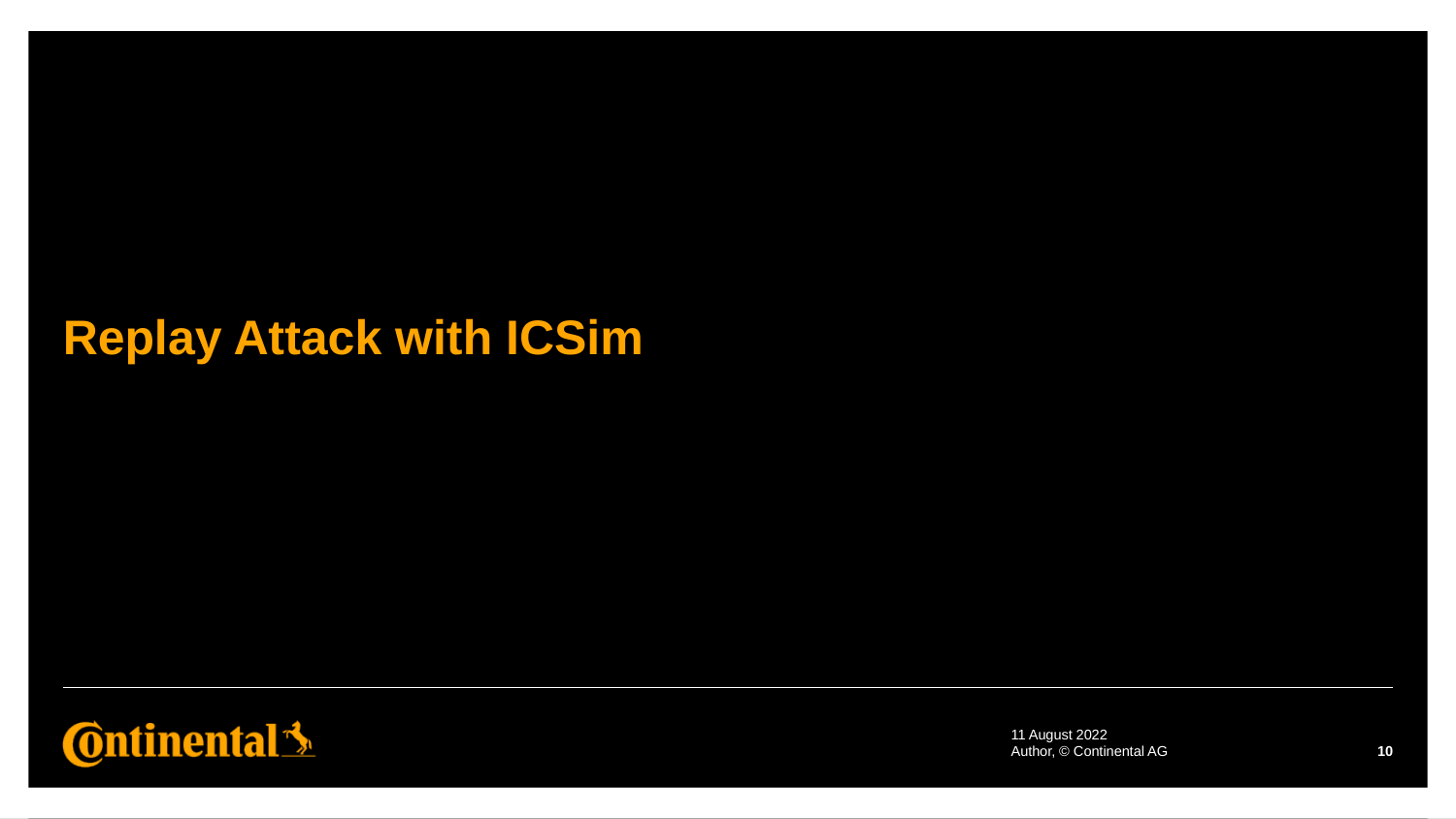

# Replay Attack with ICSim

11 August 2022
Author, © Continental AG
10